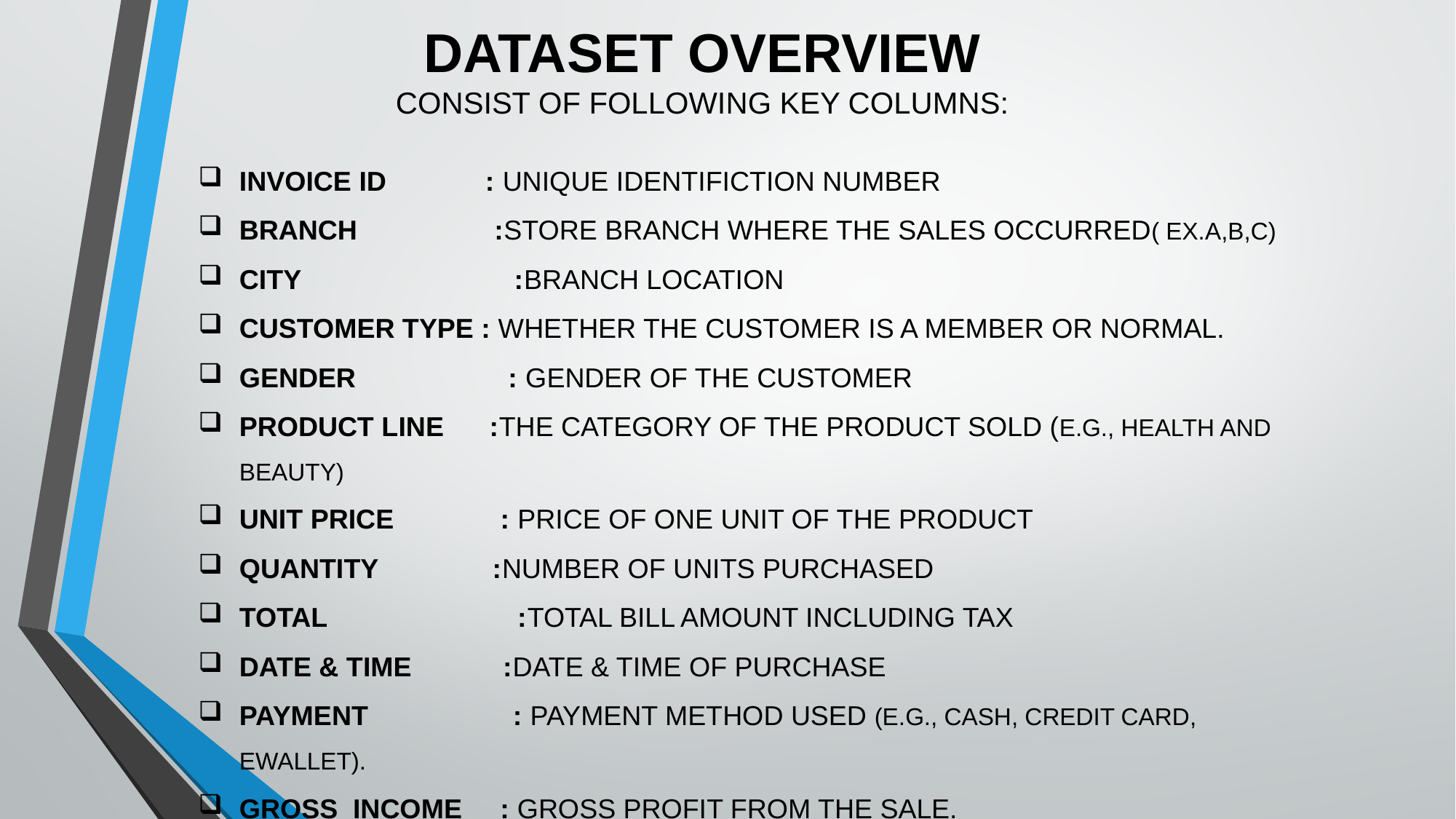

DATASET OVERVIEW
CONSIST OF FOLLOWING KEY COLUMNS:
INVOICE ID             : UNIQUE IDENTIFICTION NUMBER
BRANCH                  :STORE BRANCH WHERE THE SALES OCCURRED( EX.A,B,C)
CITY                            :BRANCH LOCATION
CUSTOMER TYPE : WHETHER THE CUSTOMER IS A MEMBER OR NORMAL.
GENDER                    : GENDER OF THE CUSTOMER
PRODUCT LINE      :THE CATEGORY OF THE PRODUCT SOLD (E.G., HEALTH AND BEAUTY)
UNIT PRICE              : PRICE OF ONE UNIT OF THE PRODUCT
QUANTITY               :NUMBER OF UNITS PURCHASED
TOTAL                         :TOTAL BILL AMOUNT INCLUDING TAX
DATE & TIME            :DATE & TIME OF PURCHASE
PAYMENT                   : PAYMENT METHOD USED (E.G., CASH, CREDIT CARD, EWALLET).
GROSS_INCOME     : GROSS PROFIT FROM THE SALE.
RATING                       : CUSTOMER SATISFACTION RATING (SCALE OF 1 TO 10).